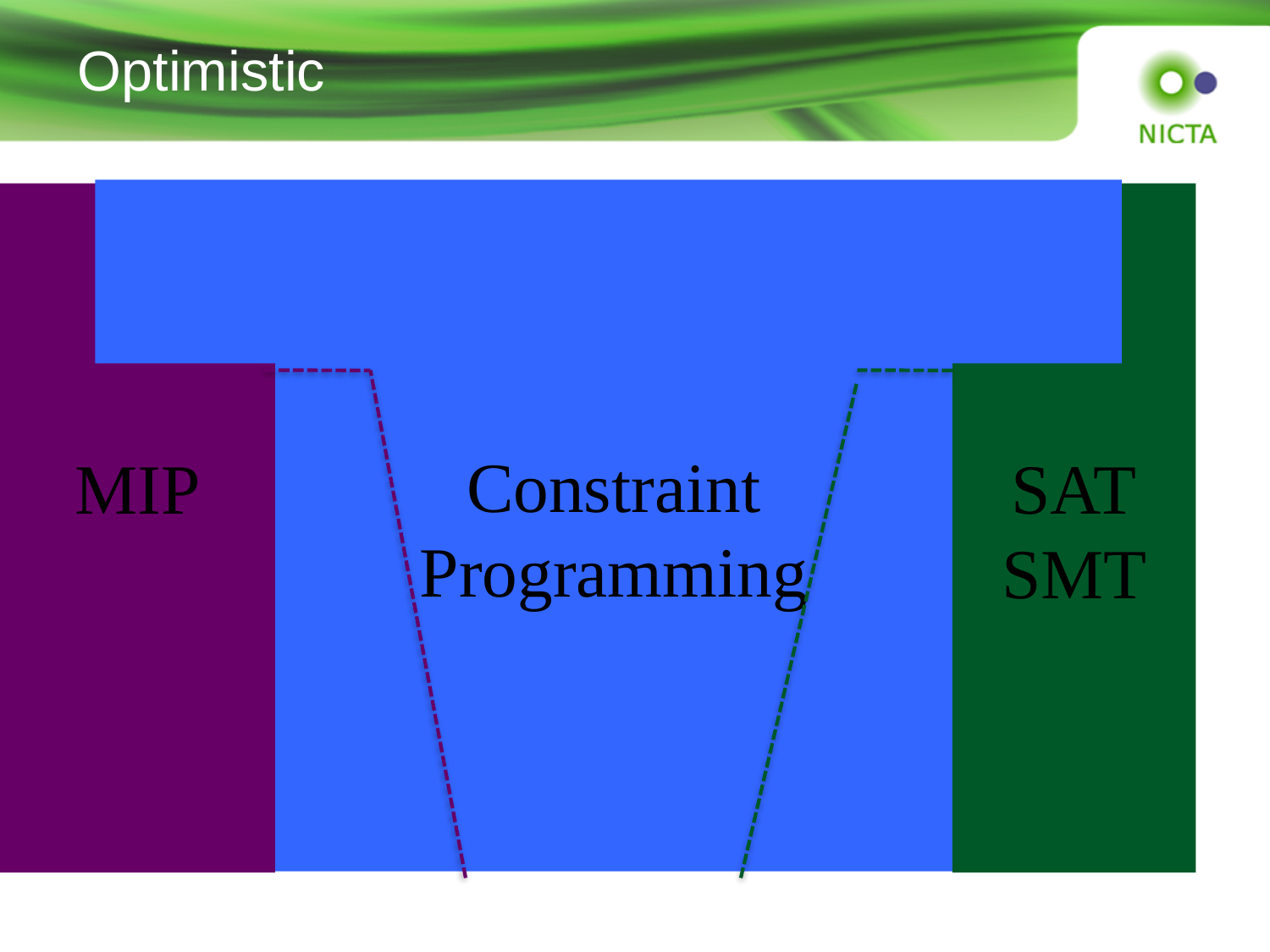

# Optimistic

Constraint
Programming

MIP

SAT
SMT